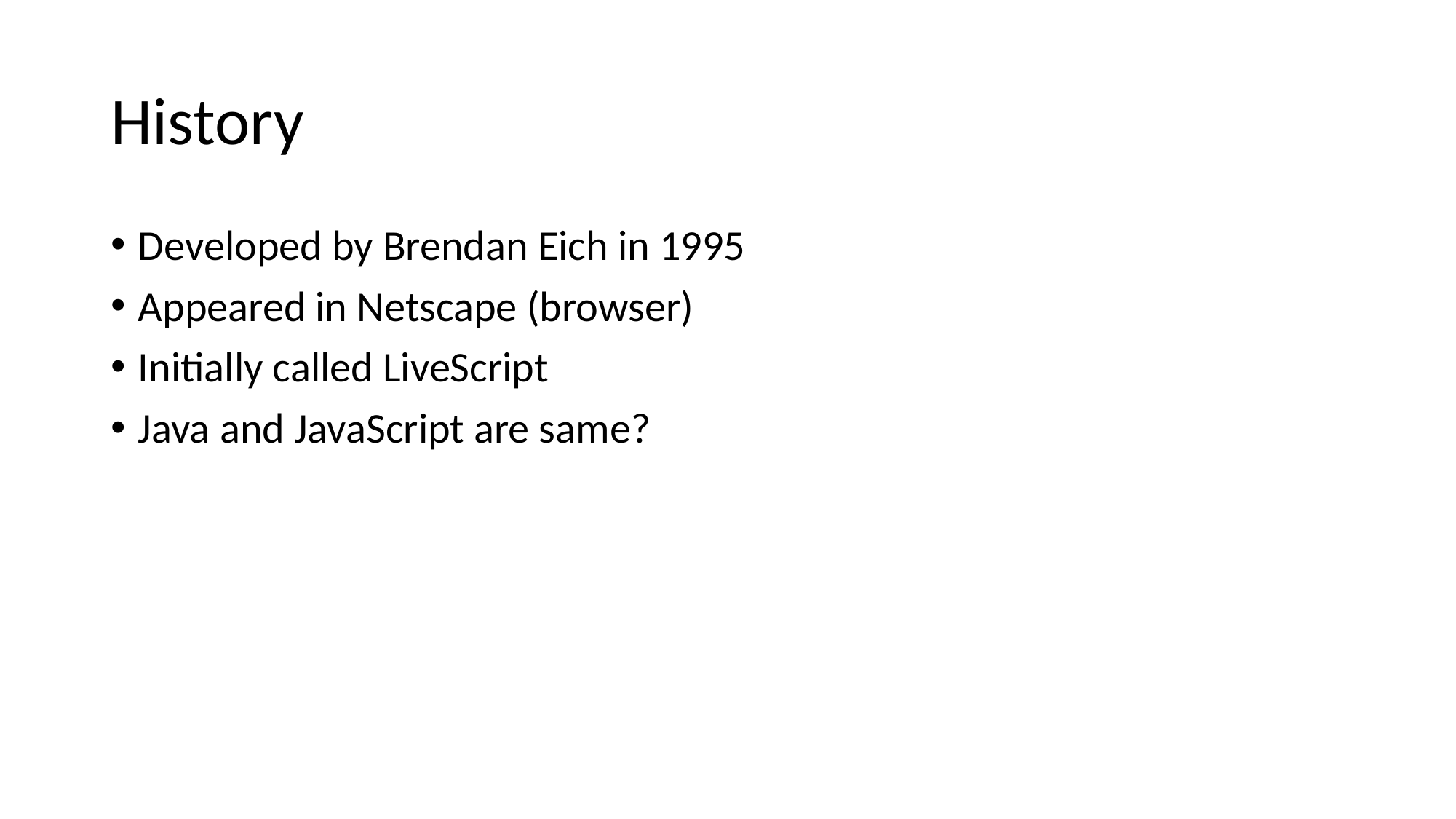

# History
Developed by Brendan Eich in 1995
Appeared in Netscape (browser)
Initially called LiveScript
Java and JavaScript are same?